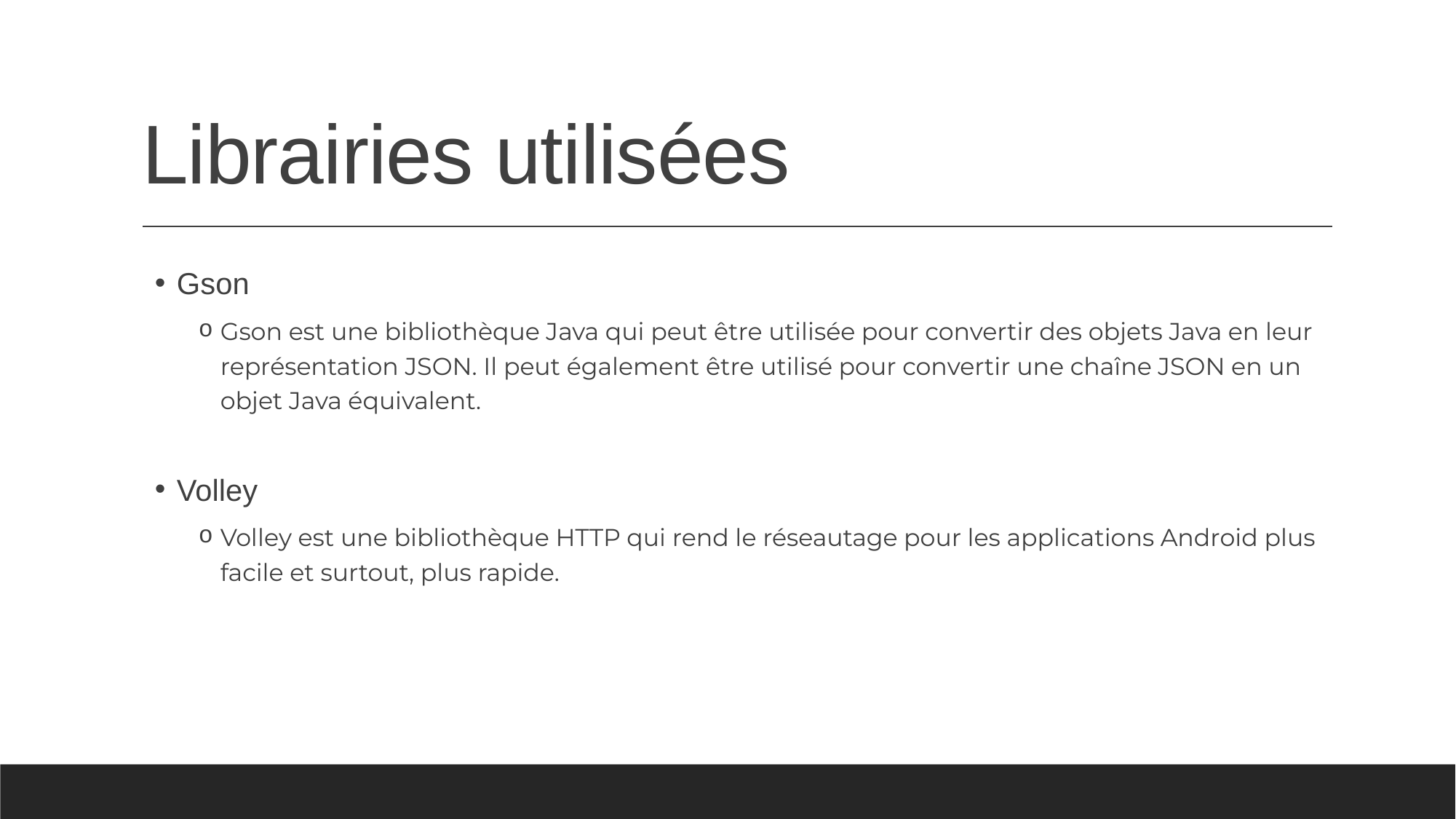

# Librairies utilisées
Gson
Gson est une bibliothèque Java qui peut être utilisée pour convertir des objets Java en leur représentation JSON. Il peut également être utilisé pour convertir une chaîne JSON en un objet Java équivalent.

Volley
Volley est une bibliothèque HTTP qui rend le réseautage pour les applications Android plus facile et surtout, plus rapide.